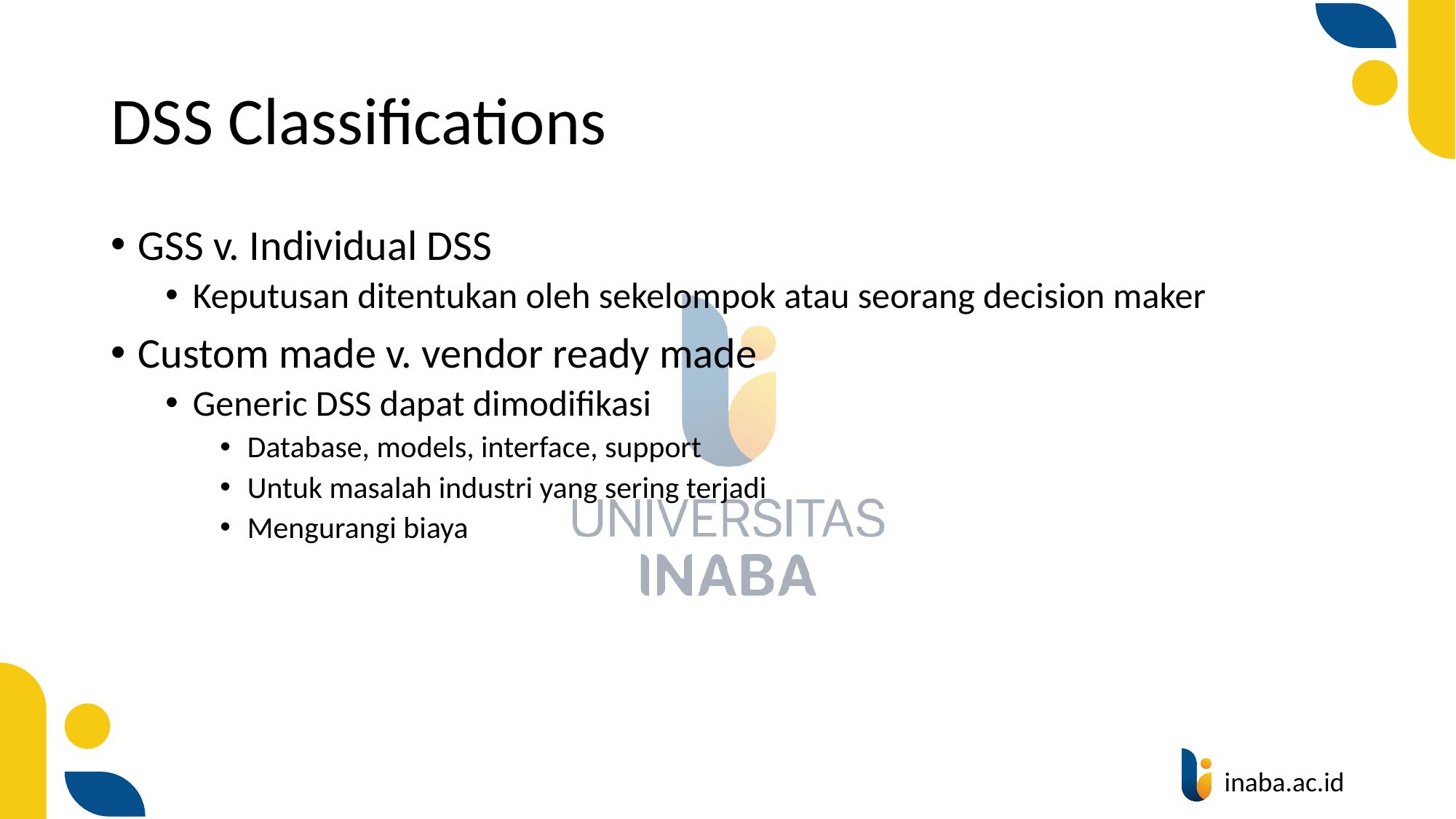

# DSS Classifications
GSS v. Individual DSS
Keputusan ditentukan oleh sekelompok atau seorang decision maker
Custom made v. vendor ready made
Generic DSS dapat dimodifikasi
Database, models, interface, support
Untuk masalah industri yang sering terjadi
Mengurangi biaya